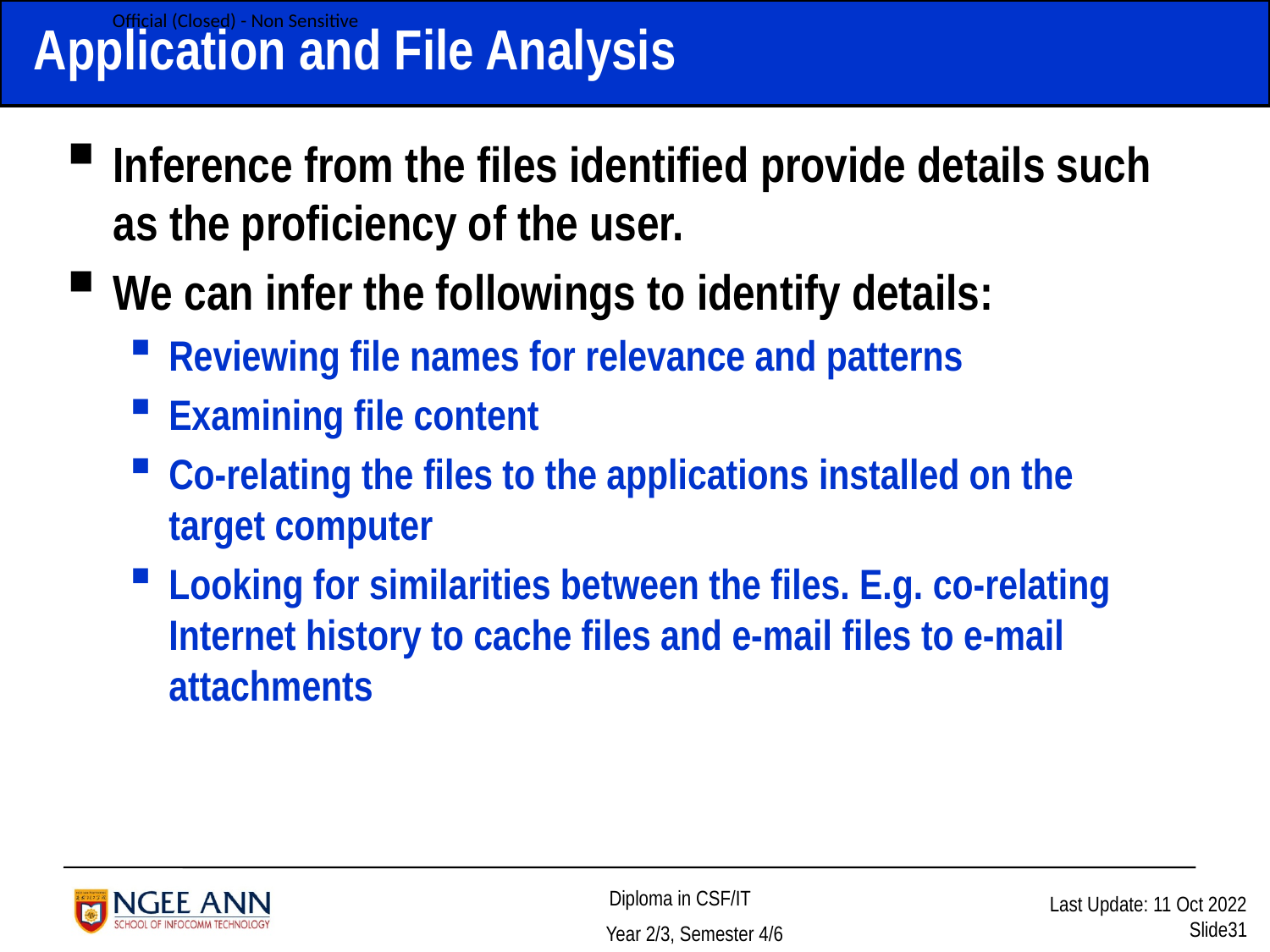

# Application and File Analysis
Inference from the files identified provide details such as the proficiency of the user.
We can infer the followings to identify details:
Reviewing file names for relevance and patterns
Examining file content
Co-relating the files to the applications installed on the target computer
Looking for similarities between the files. E.g. co-relating Internet history to cache files and e-mail files to e-mail attachments